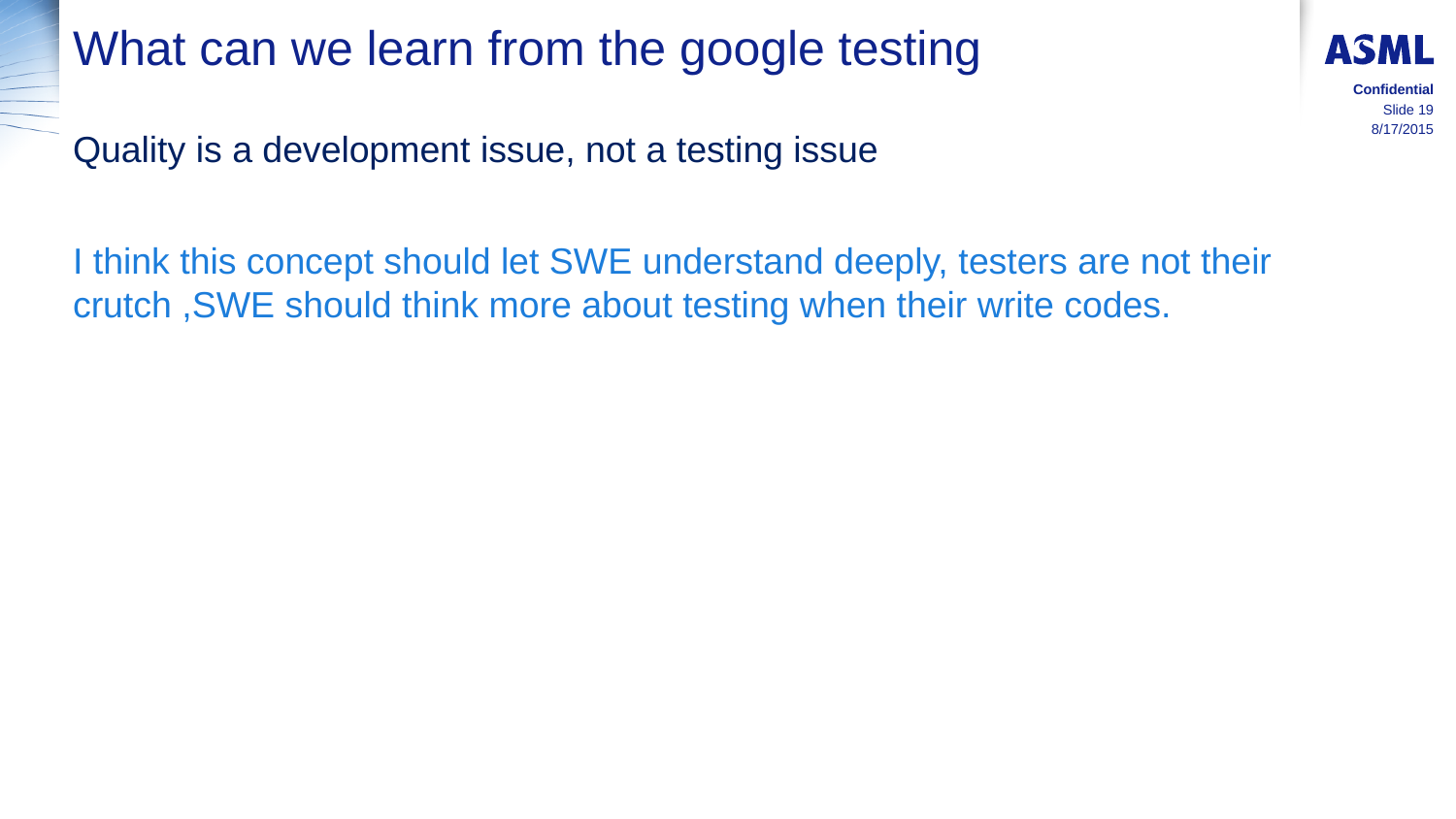

# What can we learn from the google testing
Confidential
Slide 19
8/17/2015
Quality is a development issue, not a testing issue

I think this concept should let SWE understand deeply, testers are not their crutch ,SWE should think more about testing when their write codes.